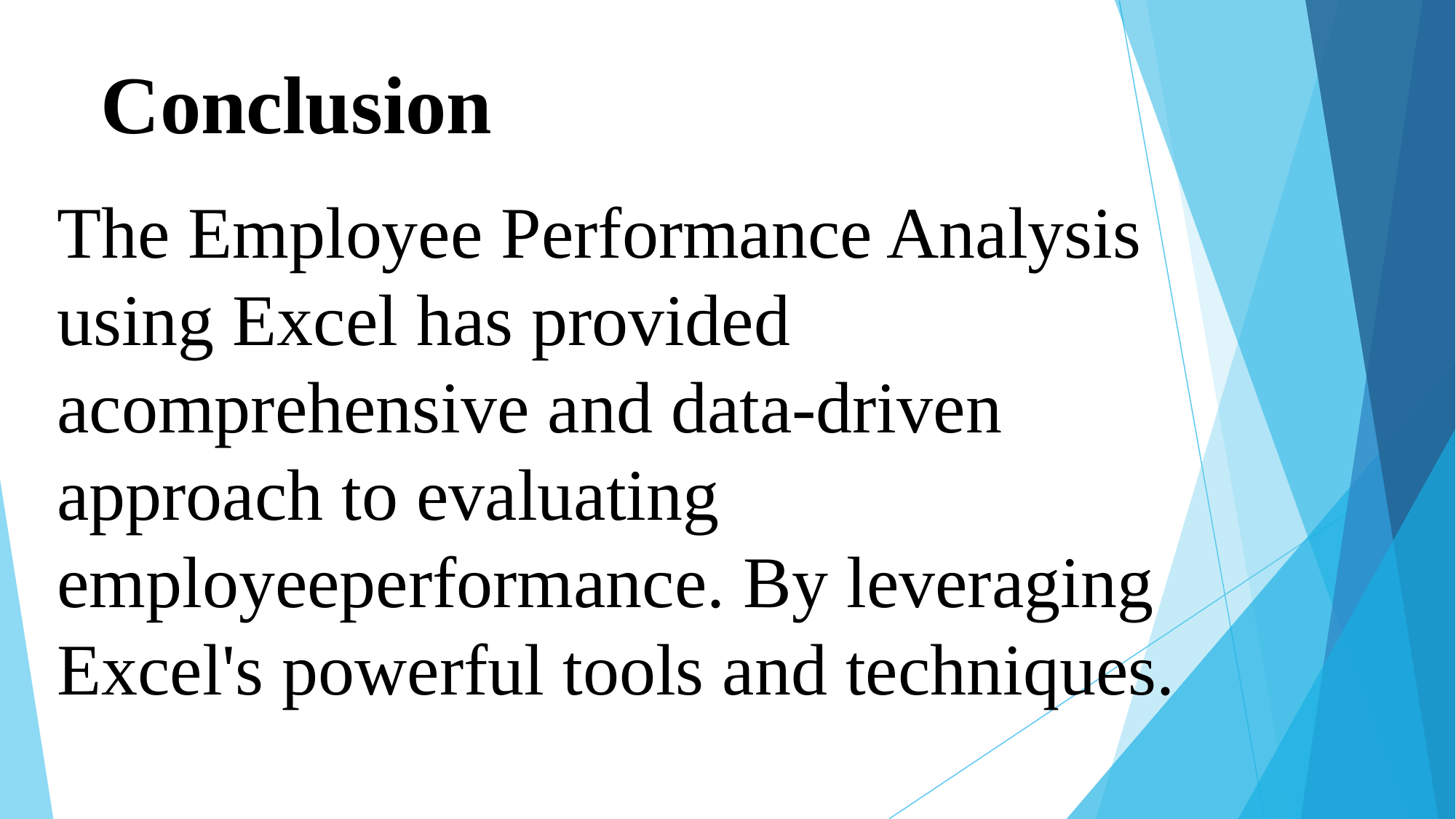

# Conclusion
The Employee Performance Analysis using Excel has provided acomprehensive and data-driven approach to evaluating employeeperformance. By leveraging Excel's powerful tools and techniques.